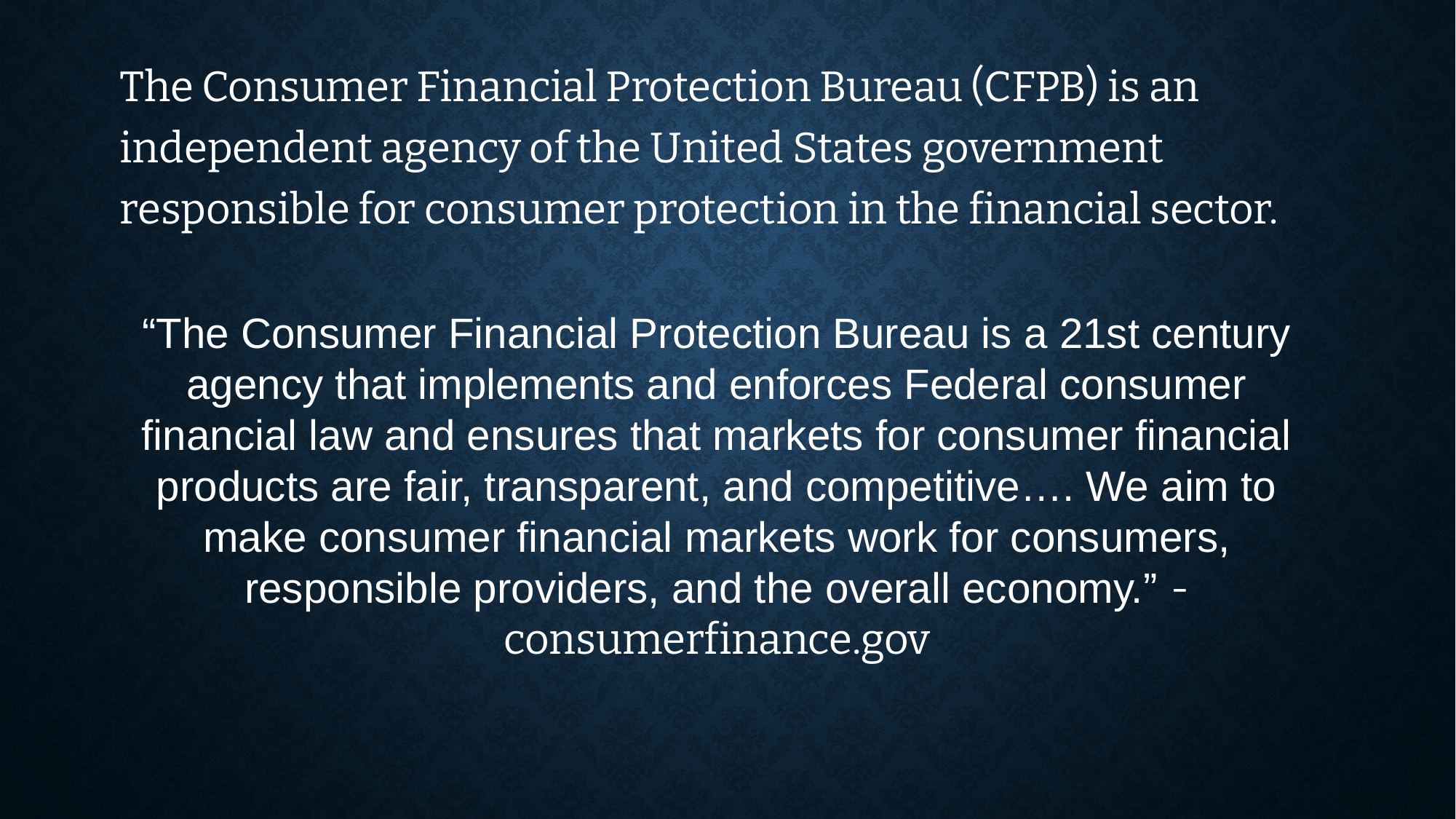

The Consumer Financial Protection Bureau (CFPB) is an independent agency of the United States government responsible for consumer protection in the financial sector.

“The Consumer Financial Protection Bureau is a 21st century agency that implements and enforces Federal consumer financial law and ensures that markets for consumer financial products are fair, transparent, and competitive…. We aim to make consumer financial markets work for consumers, responsible providers, and the overall economy.” - consumerfinance.gov